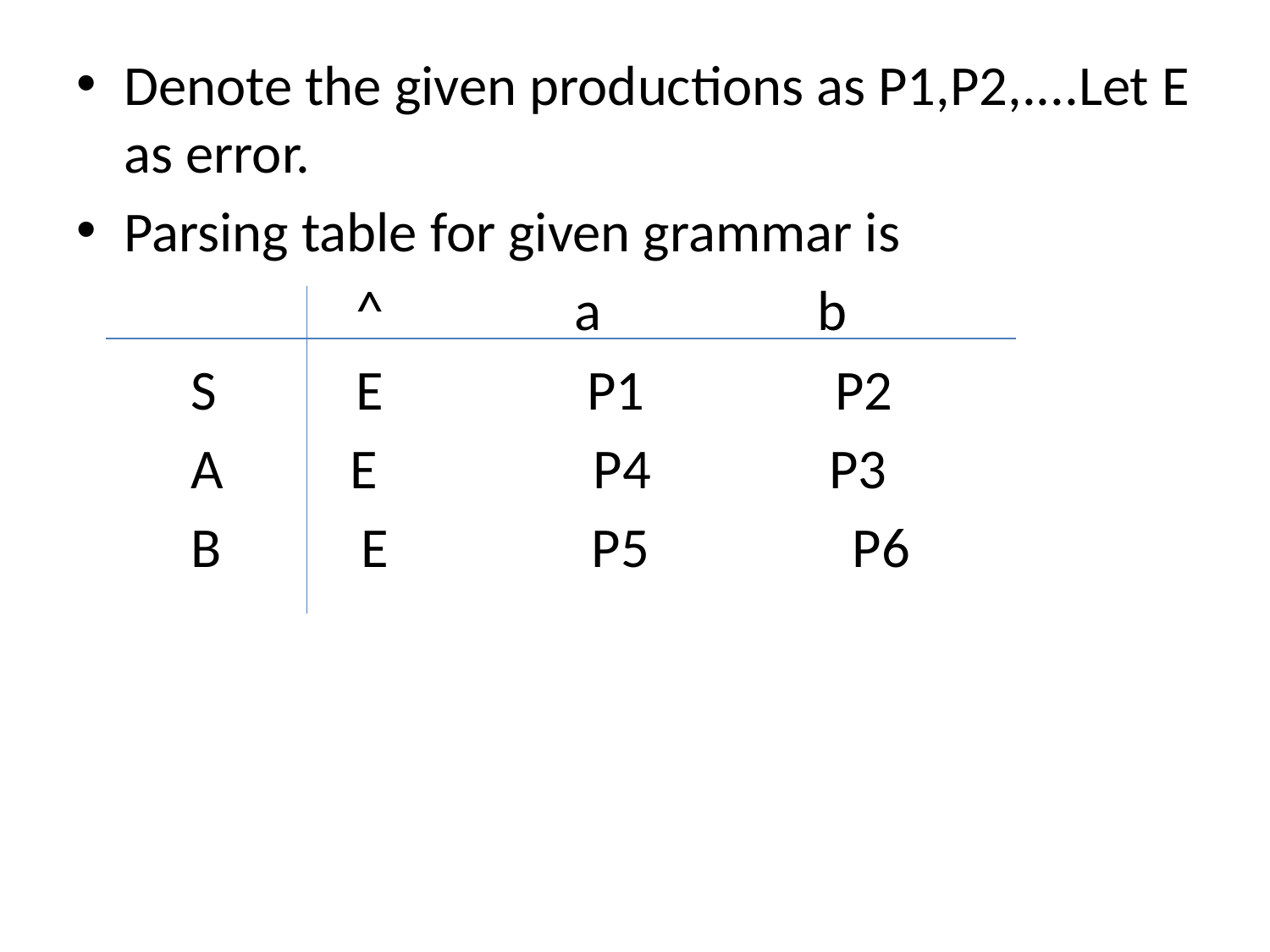

Denote the given productions as P1,P2,....Let E as error.
Parsing table for given grammar is
                      ^               a                 b
         S           E                P1               P2
         A          E                 P4              P3
         B           E                P5                P6